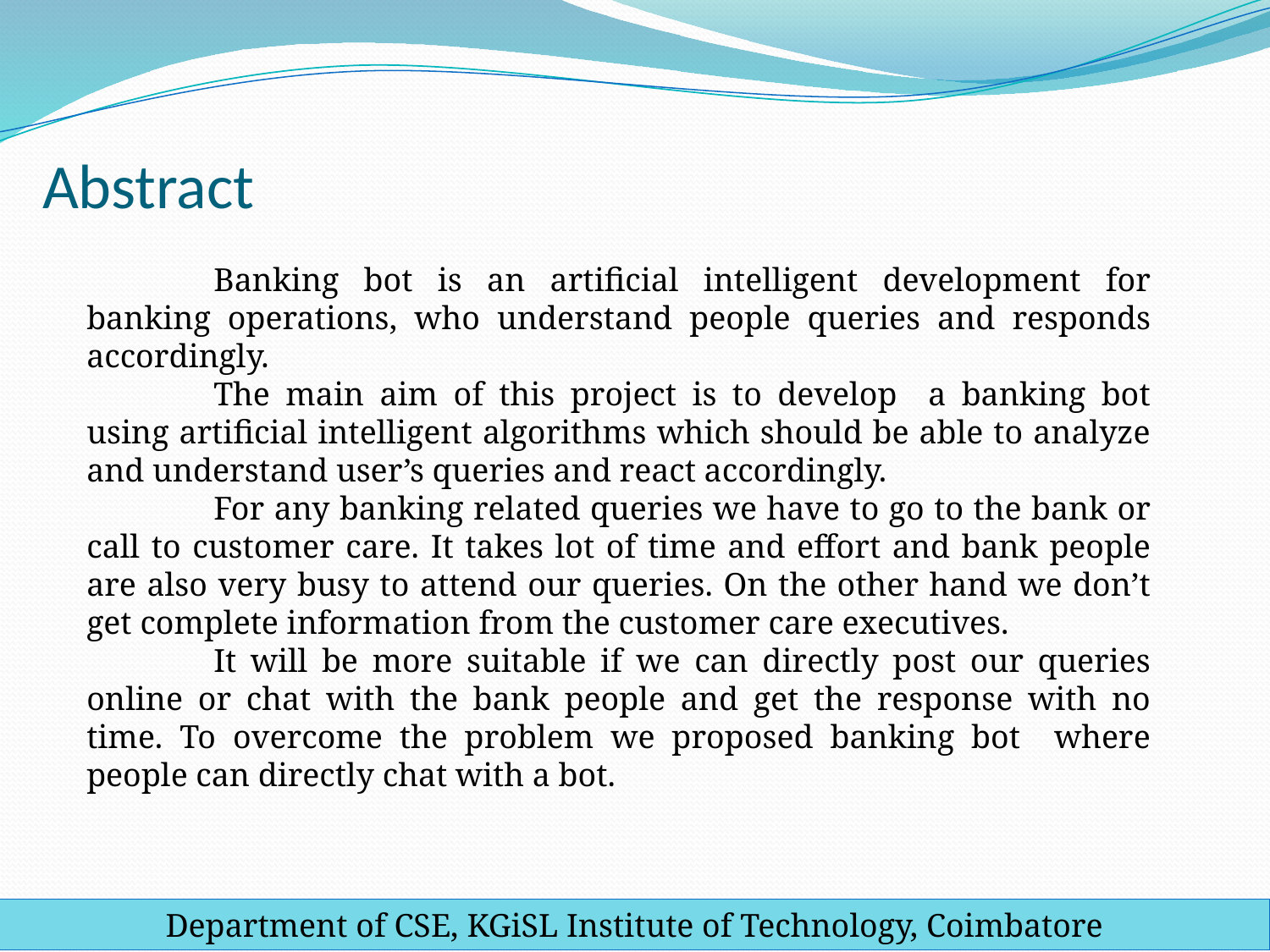

# Abstract
	Banking bot is an artificial intelligent development for banking operations, who understand people queries and responds accordingly.
	The main aim of this project is to develop  a banking bot using artificial intelligent algorithms which should be able to analyze and understand user’s queries and react accordingly.
	For any banking related queries we have to go to the bank or call to customer care. It takes lot of time and effort and bank people are also very busy to attend our queries. On the other hand we don’t get complete information from the customer care executives.
	It will be more suitable if we can directly post our queries online or chat with the bank people and get the response with no time. To overcome the problem we proposed banking bot  where people can directly chat with a bot.
Department of CSE, KGiSL Institute of Technology, Coimbatore